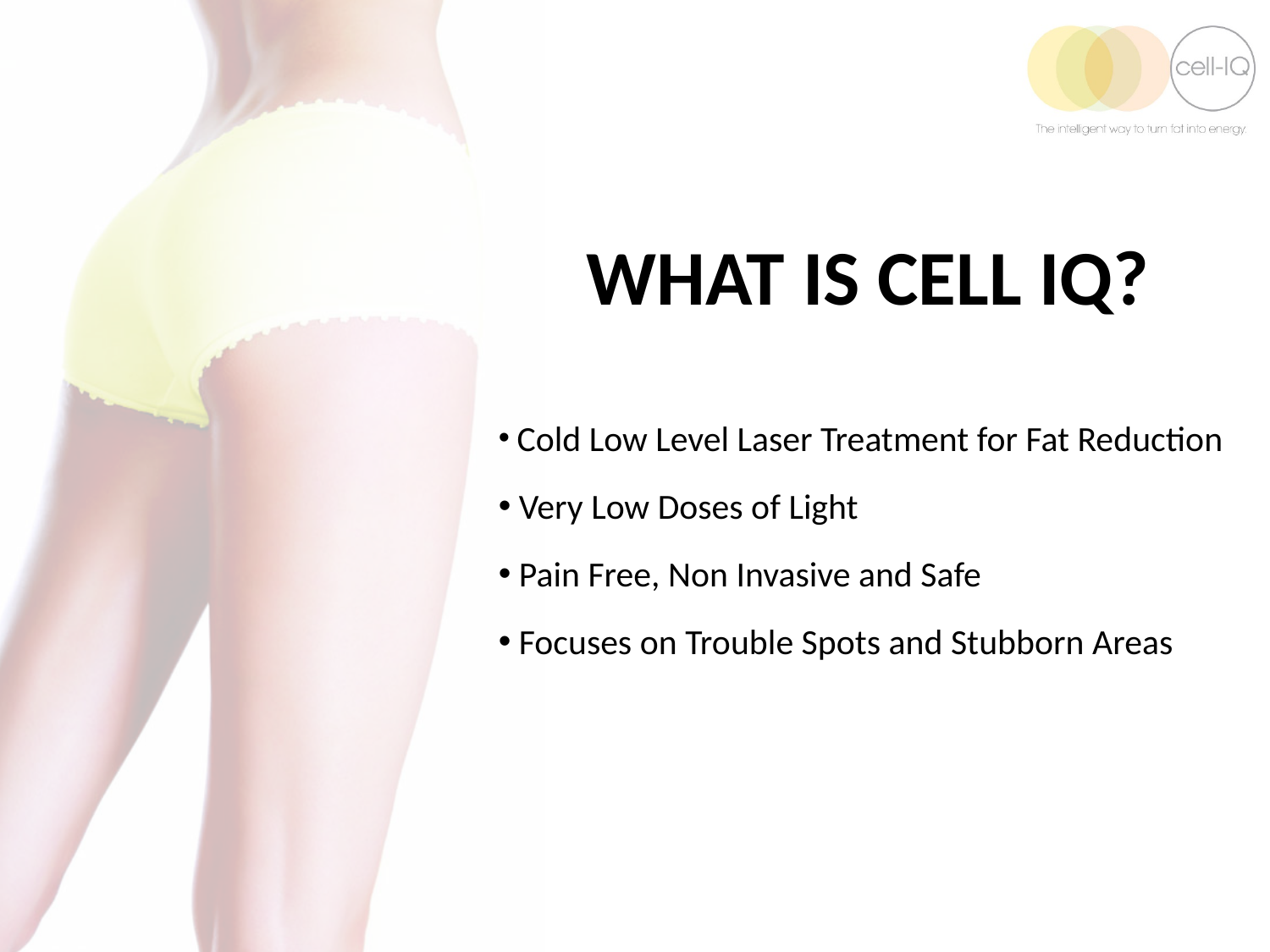

WHAT IS CELL IQ?

 Cold Low Level Laser Treatment for Fat Reduction

 Very Low Doses of Light

 Pain Free, Non Invasive and Safe

 Focuses on Trouble Spots and Stubborn Areas